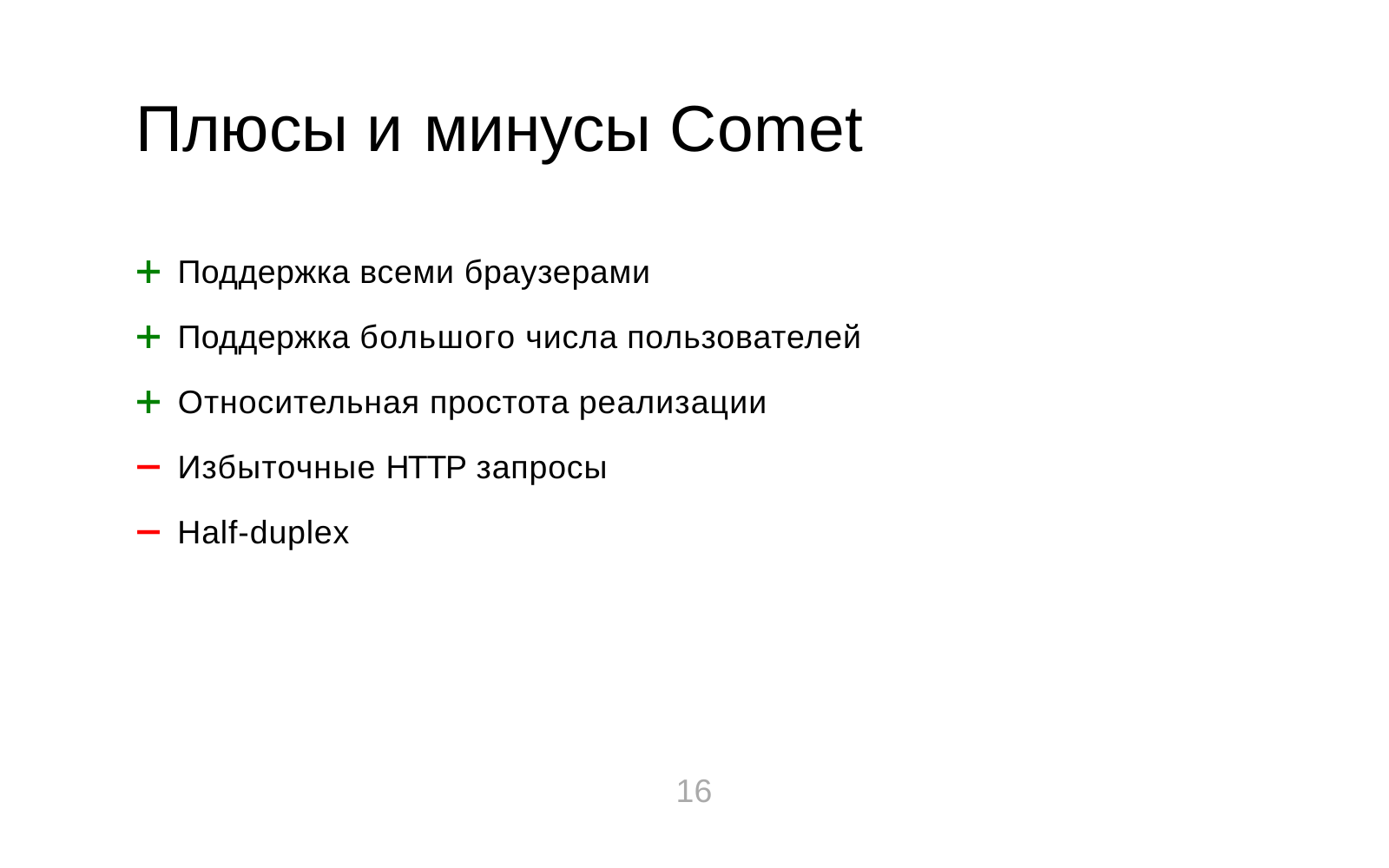

# Плюсы и минусы Comet
➕ Поддержка всеми браузерами
➕ Поддержка большого числа пользователей
➕ Относительная простота реализации
➖ Избыточные HTTP запросы
➖ Half-duplex
16